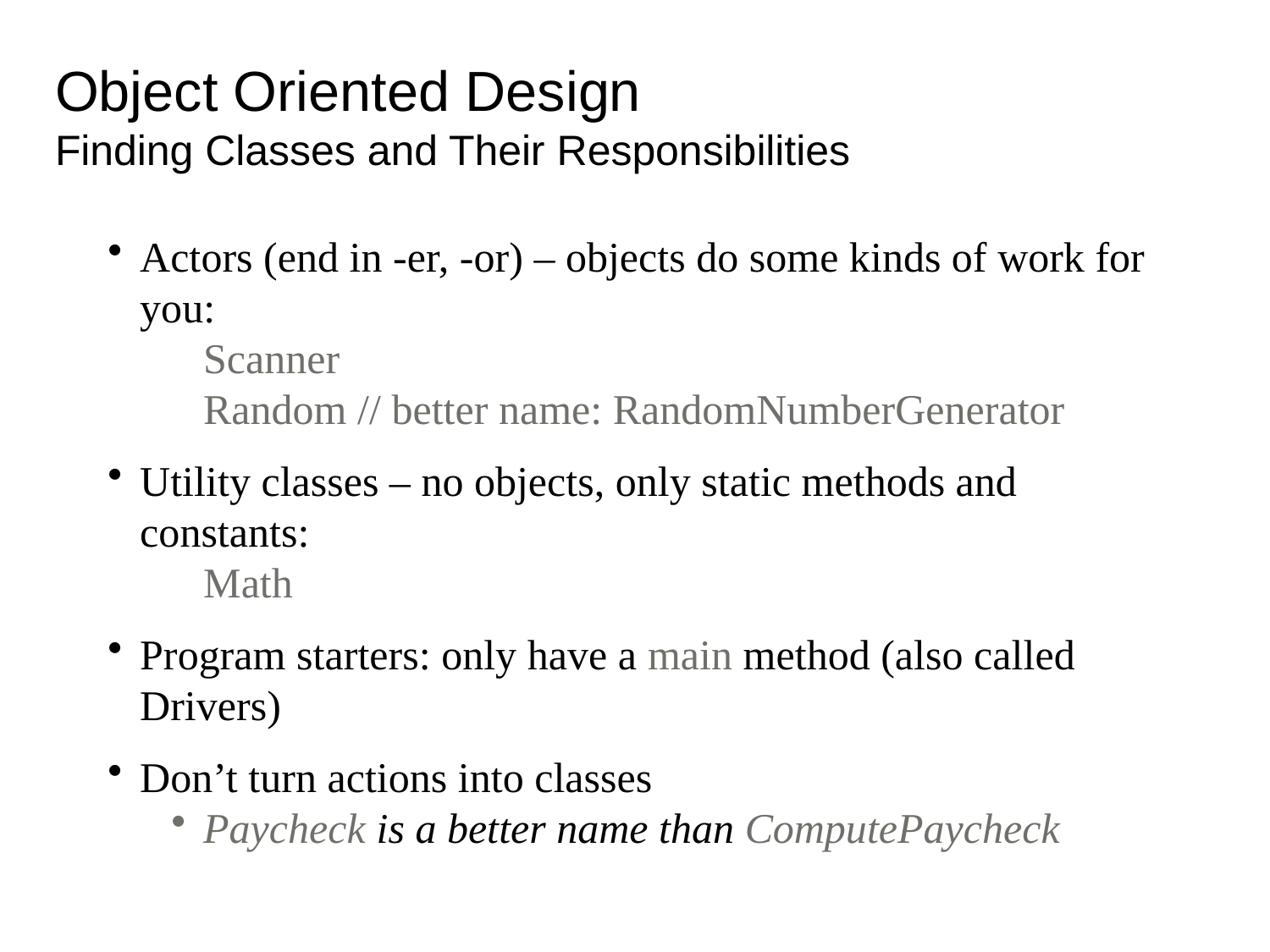

Object Oriented Design
Finding Classes and Their Responsibilities
Actors (end in -er, -or) – objects do some kinds of work for you:
	Scanner
Random // better name: RandomNumberGenerator
Utility classes – no objects, only static methods and constants:
	Math
Program starters: only have a main method (also called Drivers)
Don’t turn actions into classes
Paycheck is a better name than ComputePaycheck